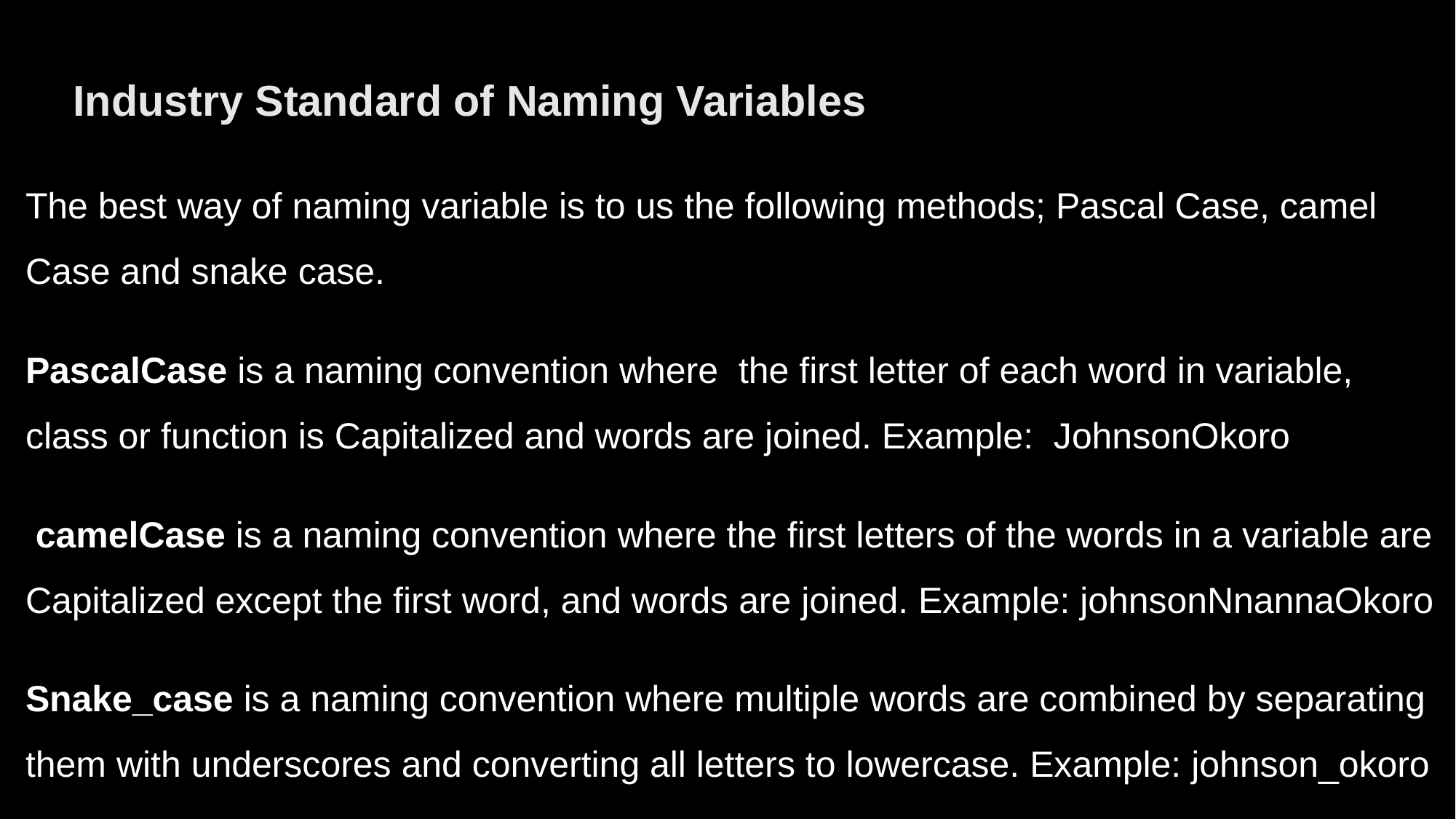

# Industry Standard of Naming Variables
The best way of naming variable is to us the following methods; Pascal Case, camel Case and snake case.
PascalCase is a naming convention where  the first letter of each word in variable, class or function is Capitalized and words are joined. Example:  JohnsonOkoro
 camelCase is a naming convention where the first letters of the words in a variable are Capitalized except the first word, and words are joined. Example: johnsonNnannaOkoro
Snake_case is a naming convention where multiple words are combined by separating them with underscores and converting all letters to lowercase. Example: johnson_okoro